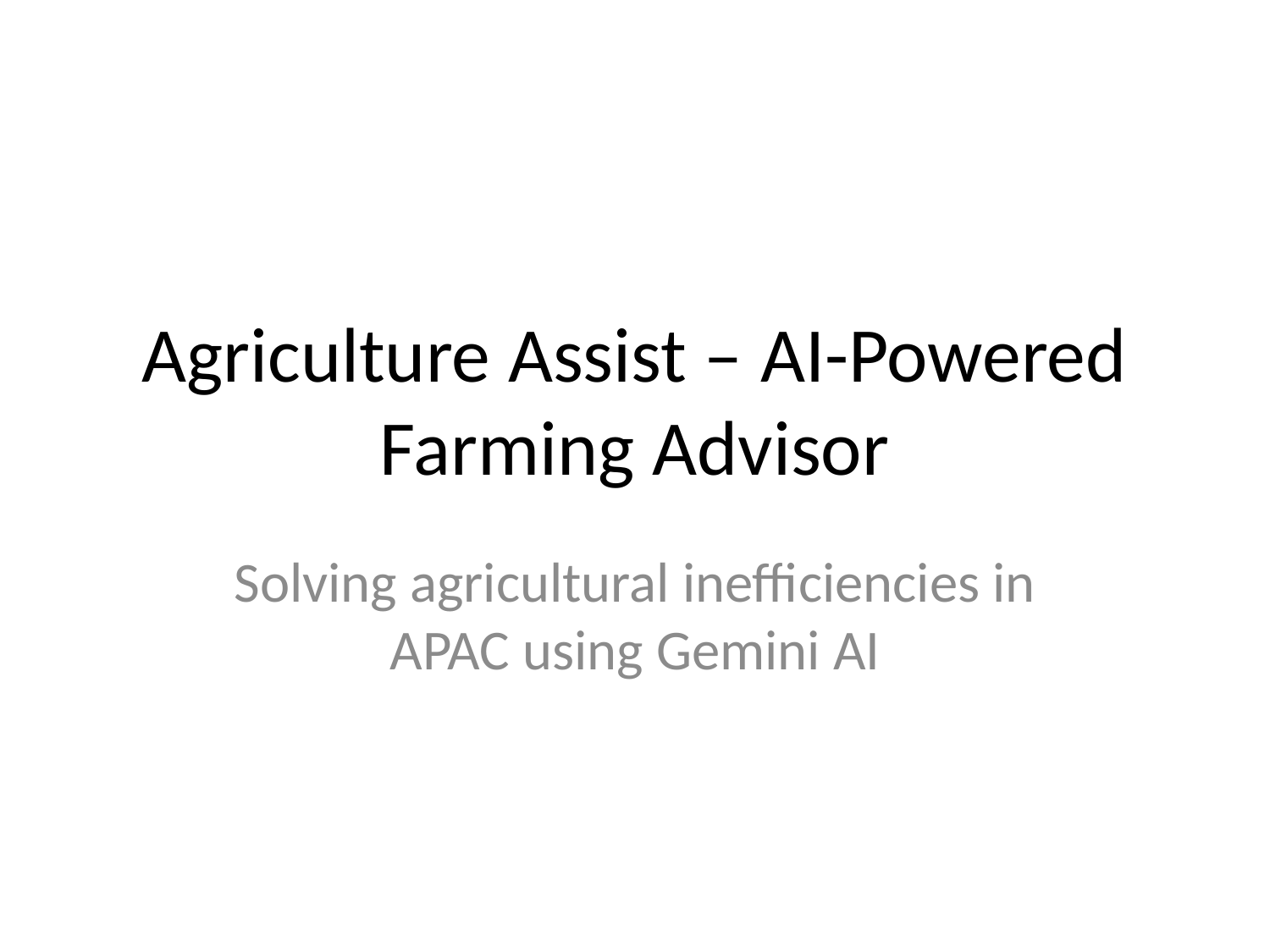

# Agriculture Assist – AI-Powered Farming Advisor
Solving agricultural inefficiencies in APAC using Gemini AI